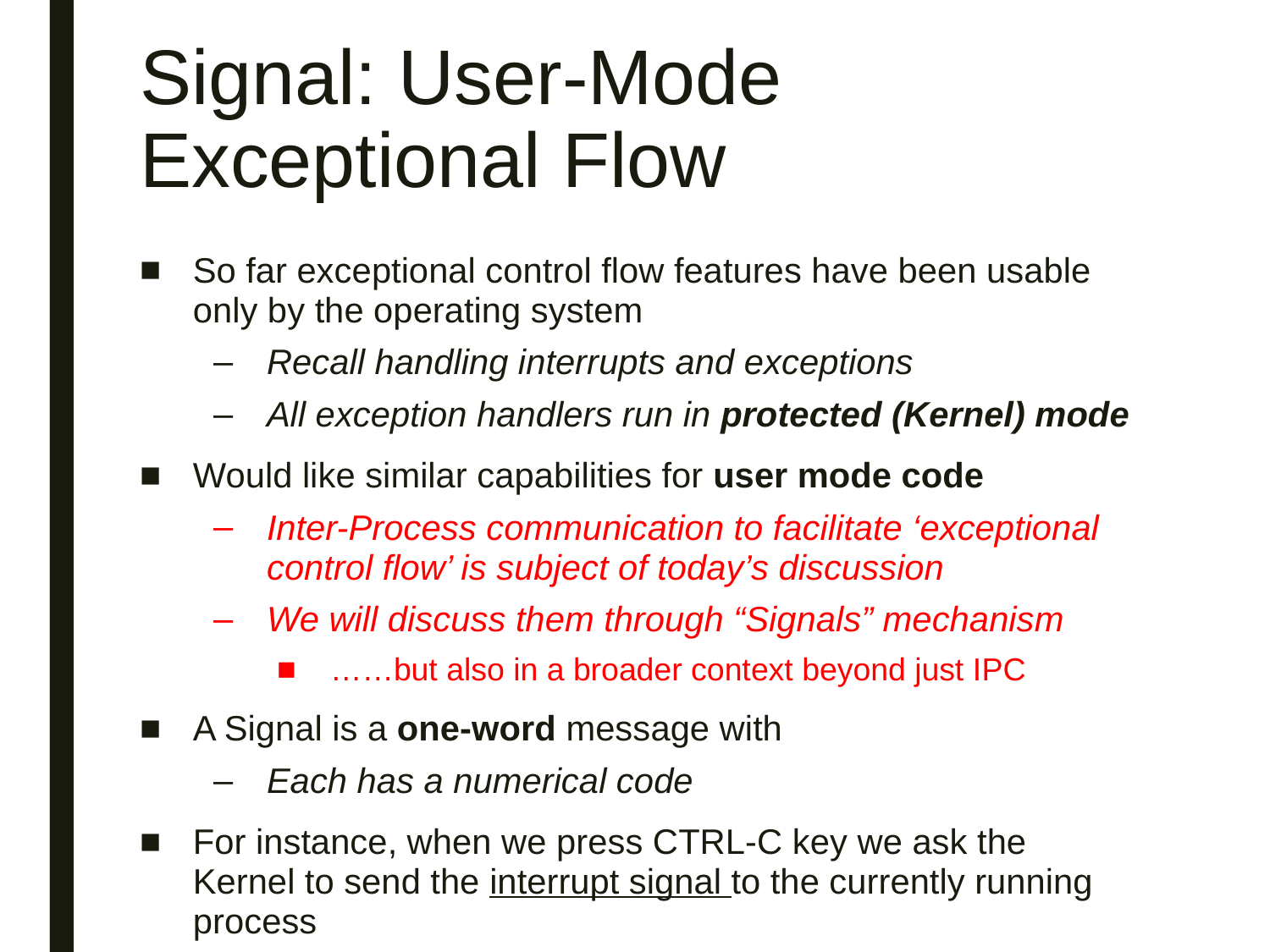

# Signal: User-Mode Exceptional Flow
So far exceptional control flow features have been usable only by the operating system
Recall handling interrupts and exceptions
All exception handlers run in protected (Kernel) mode
Would like similar capabilities for user mode code
Inter-Process communication to facilitate ‘exceptional control flow’ is subject of today’s discussion
We will discuss them through “Signals” mechanism
……but also in a broader context beyond just IPC
A Signal is a one-word message with
Each has a numerical code
For instance, when we press CTRL-C key we ask the Kernel to send the interrupt signal to the currently running process